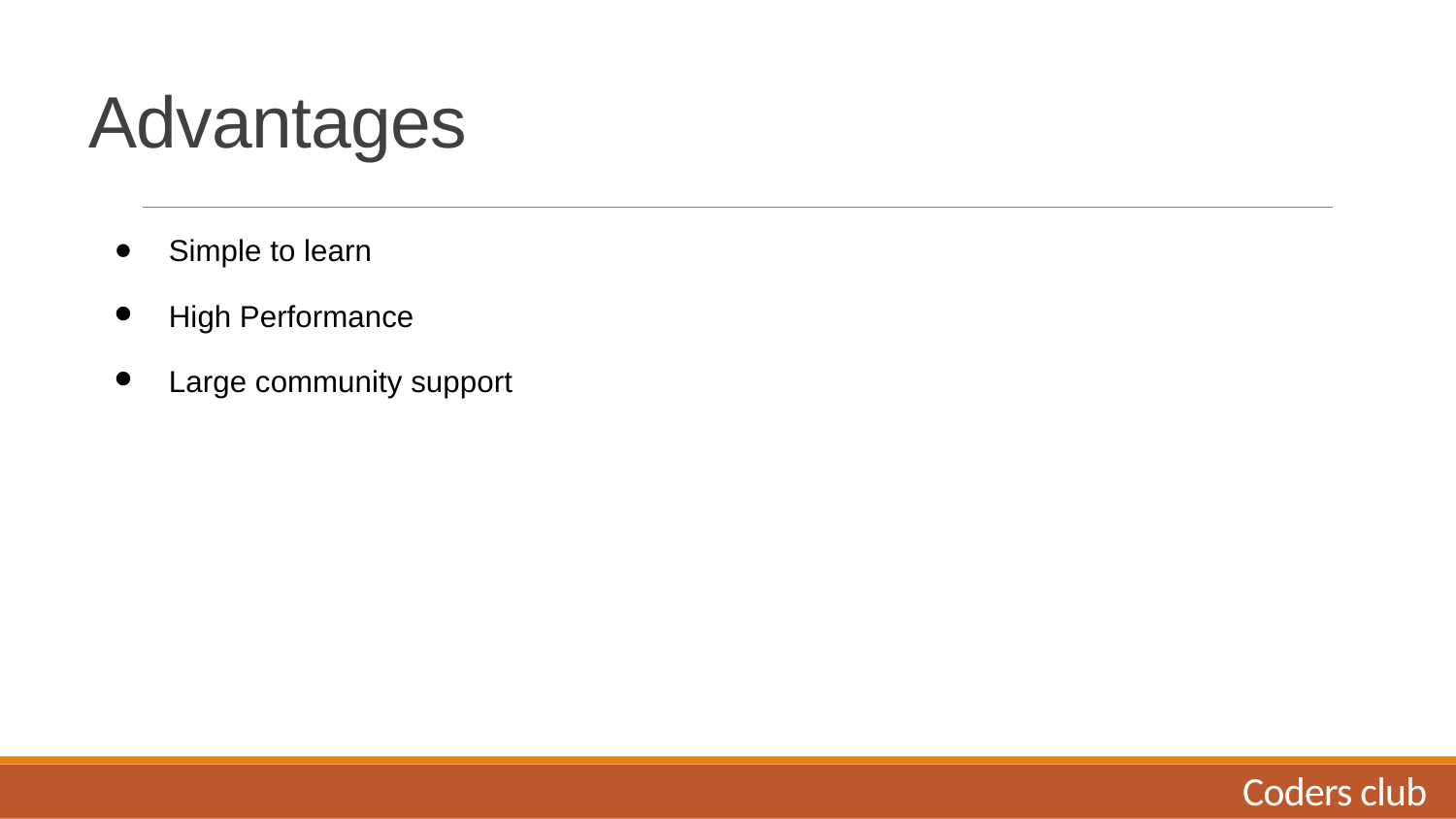

# Advantages
Simple to learn
High Performance
Large community support

Coders club